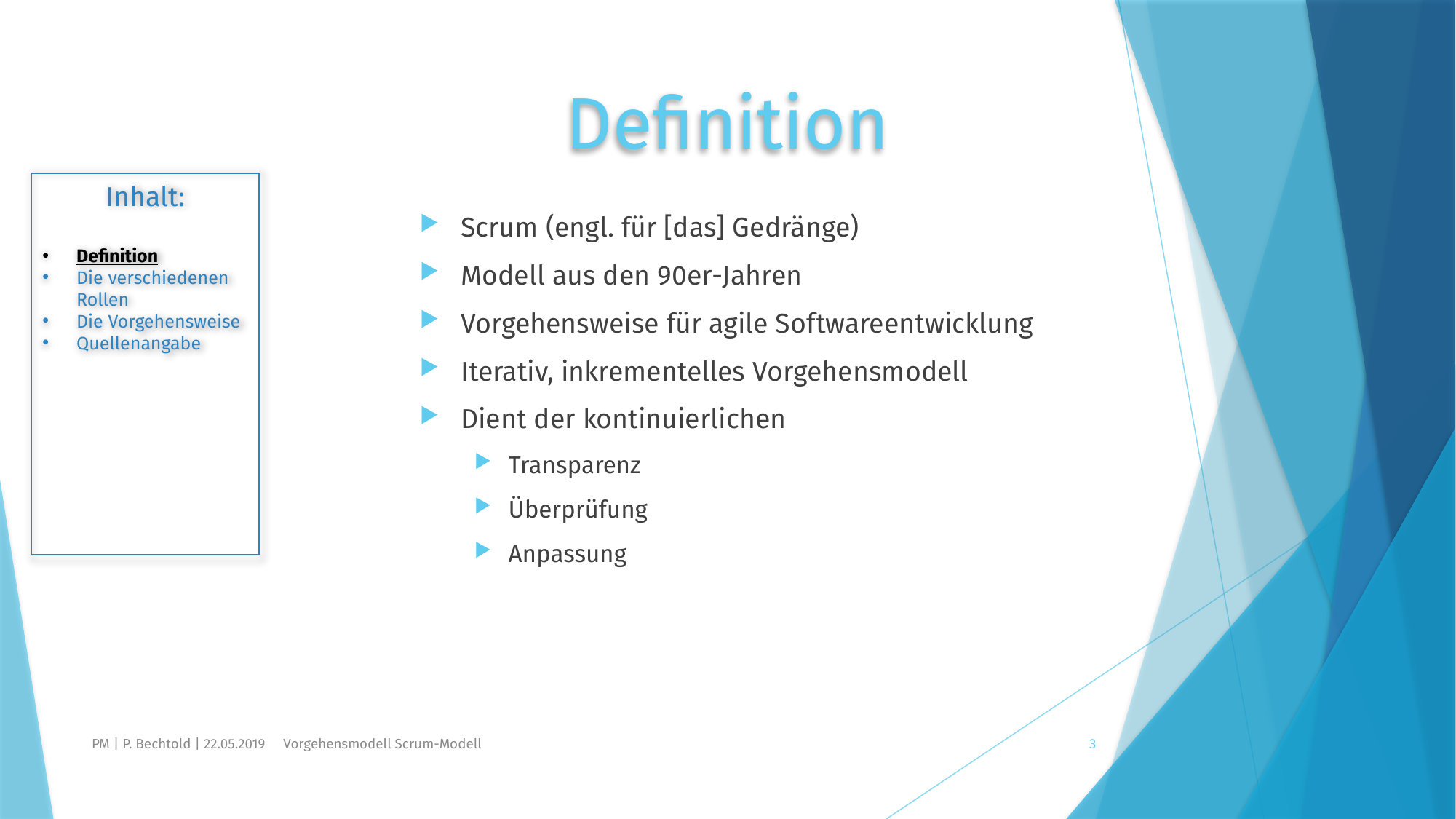

# Definition
Inhalt:

Definition
Die verschiedenen Rollen
Die Vorgehensweise
Quellenangabe

Scrum (engl. für [das] Gedränge)
Modell aus den 90er-Jahren
Vorgehensweise für agile Softwareentwicklung
Iterativ, inkrementelles Vorgehensmodell
Dient der kontinuierlichen
Transparenz
Überprüfung
Anpassung

PM | P. Bechtold | 22.05.2019     Vorgehensmodell Scrum-Modell
3